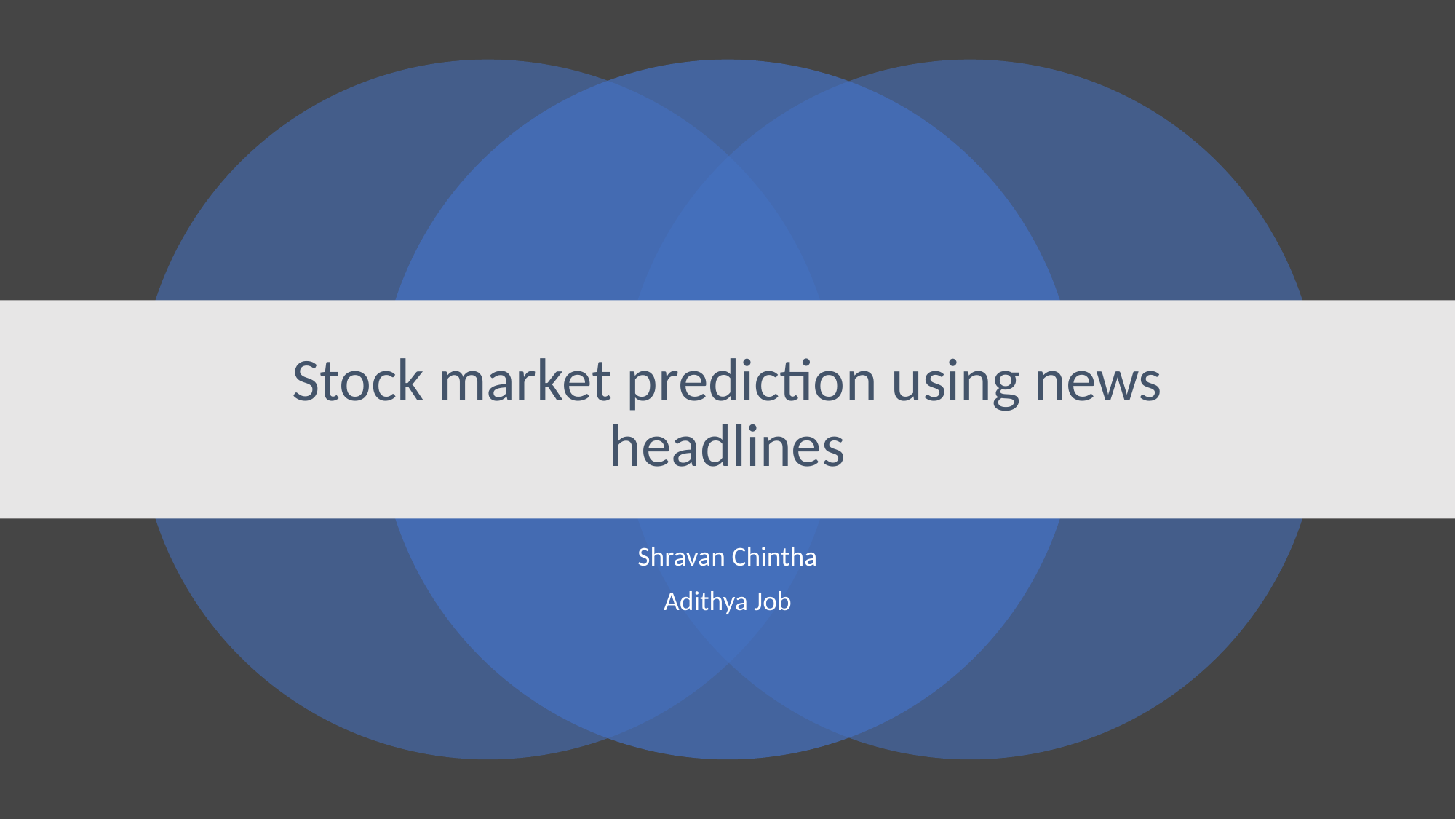

# Stock market prediction using news headlines
Shravan Chintha
Adithya Job